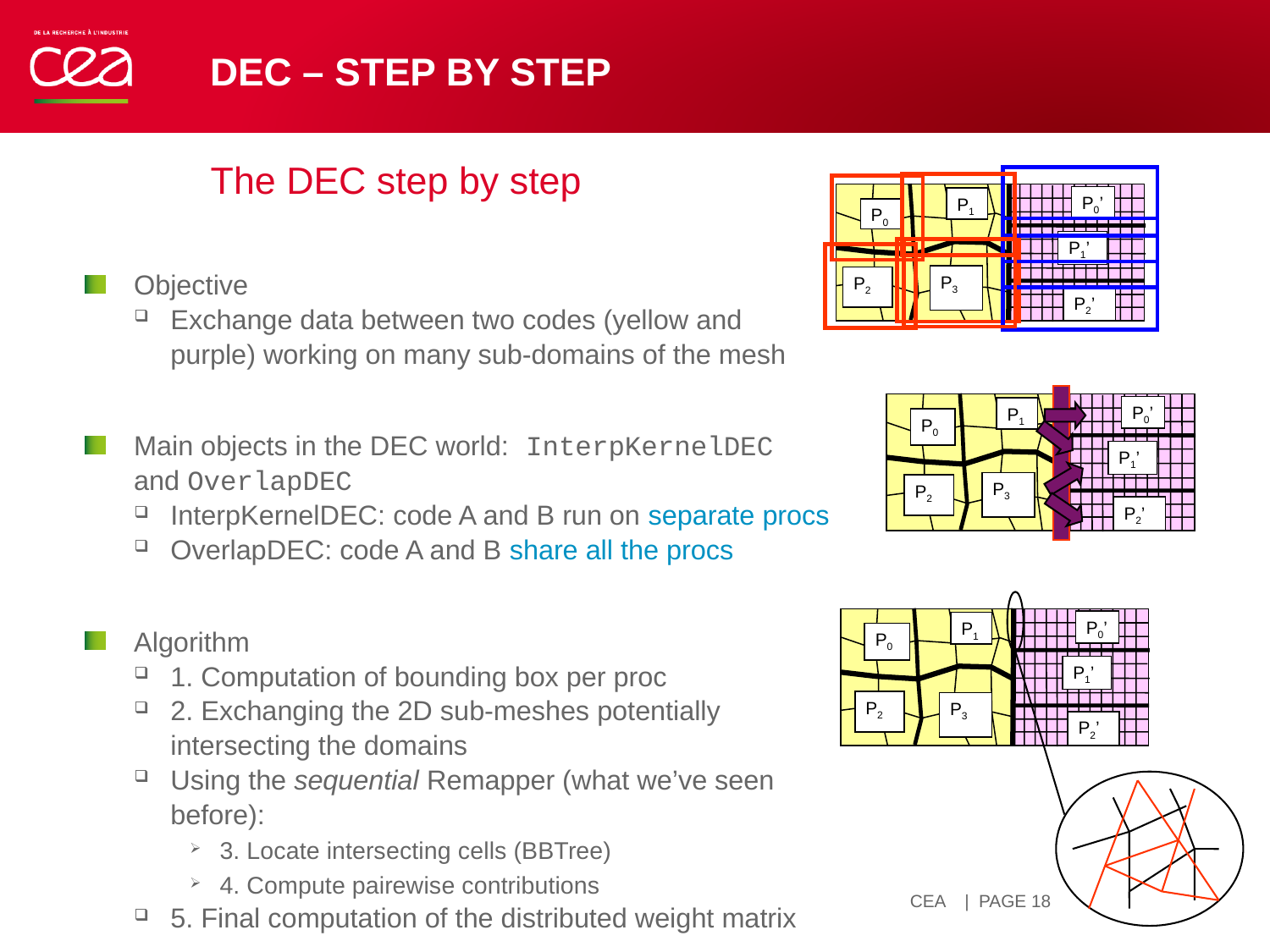

# DEC – Step by step
The DEC step by step

Objective
Exchange data between two codes (yellow and
purple) working on many sub-domains of the mesh

Main objects in the DEC world: InterpKernelDEC
and OverlapDEC
InterpKernelDEC: code A and B run on separate procs
OverlapDEC: code A and B share all the procs

Algorithm
1. Computation of bounding box per proc
2. Exchanging the 2D sub-meshes potentially
	intersecting the domains
Using the sequential Remapper (what we’ve seen
before):
3. Locate intersecting cells (BBTree)
4. Compute pairewise contributions
5. Final computation of the distributed weight matrix

P0’
P1

P0

P1’

P3
P2

P2’

P0’
P1

P0

P1’

P3
P2

P2’

P0’
P1

P0

P1’

P2
P3

P2’

|  PAGE 18
14 avril 2021
CEA